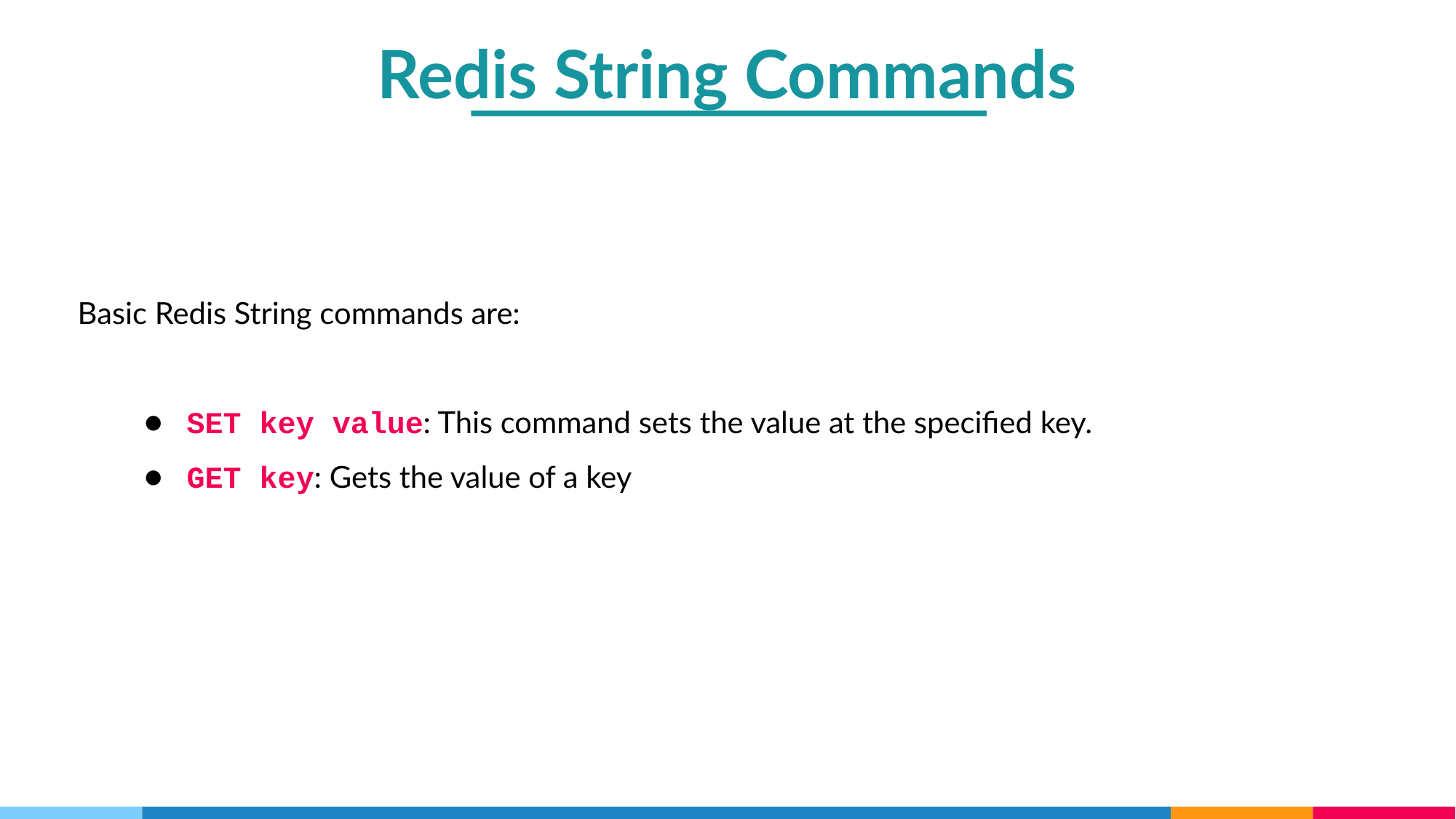

Redis String Commands

Basic Redis String commands are:

SET key value: This command sets the value at the specified key.
GET key: Gets the value of a key